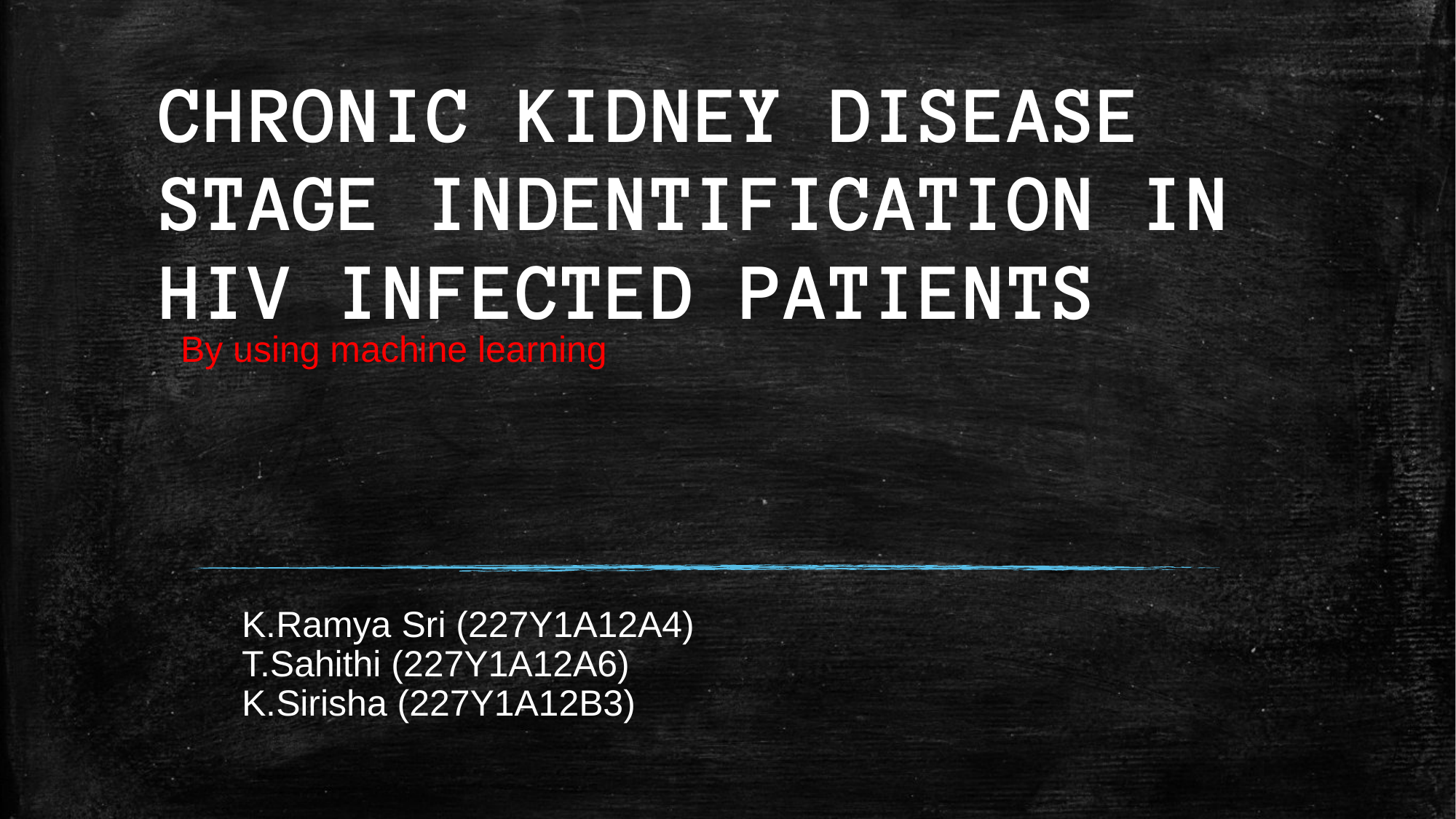

# CHRONIC KIDNEY DISEASE STAGE INDENTIFICATION IN HIV INFECTED PATIENTS
By using machine learning

      K.Ramya Sri (227Y1A12A4)
      T.Sahithi (227Y1A12A6)
      K.Sirisha (227Y1A12B3)